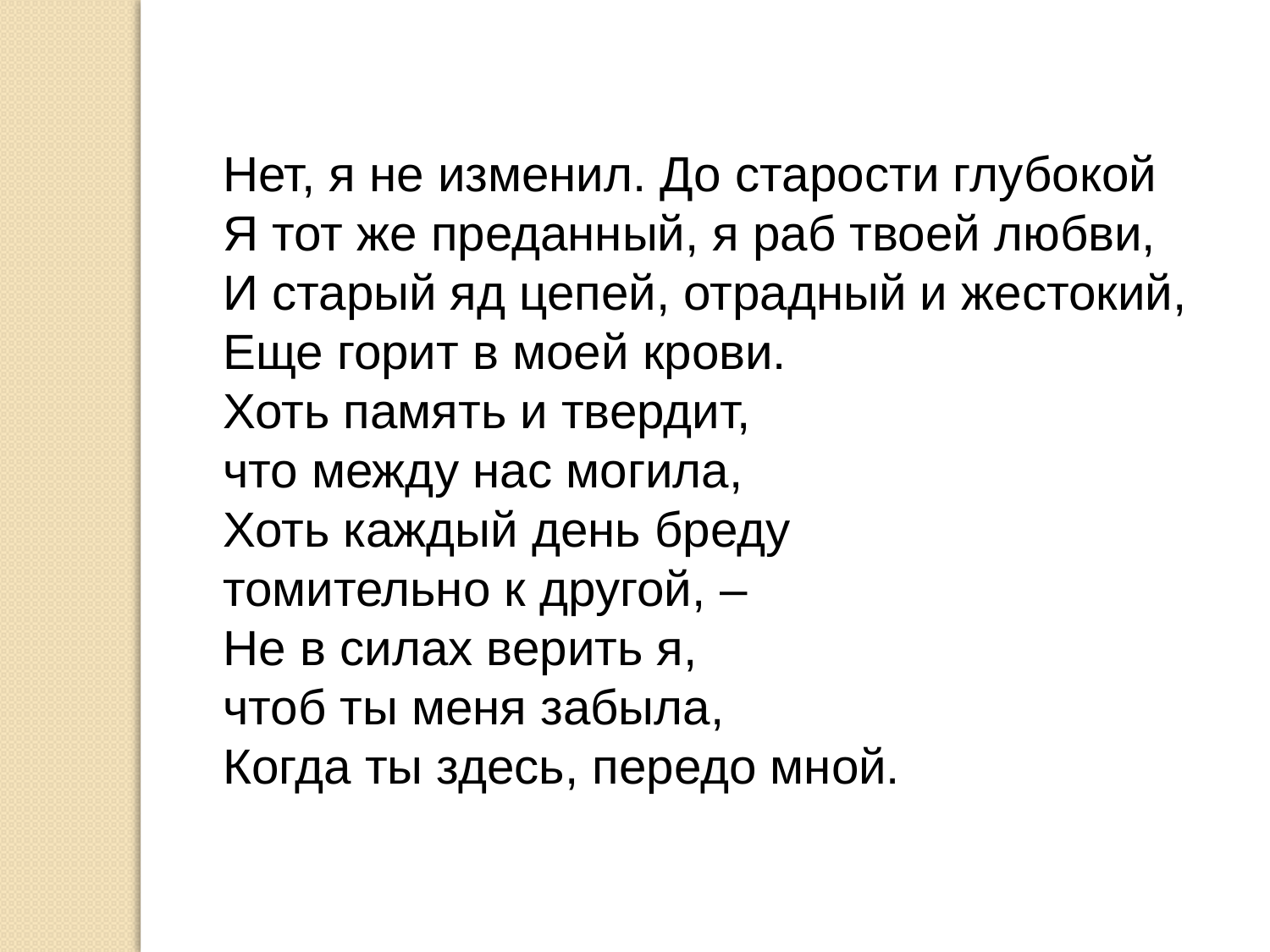

Нет, я не изменил. До старости глубокой
Я тот же преданный, я раб твоей любви,
И старый яд цепей, отрадный и жестокий,
Еще горит в моей крови.
Хоть память и твердит,
что между нас могила,
Хоть каждый день бреду
томительно к другой, –
Не в силах верить я,
чтоб ты меня забыла,
Когда ты здесь, передо мной.